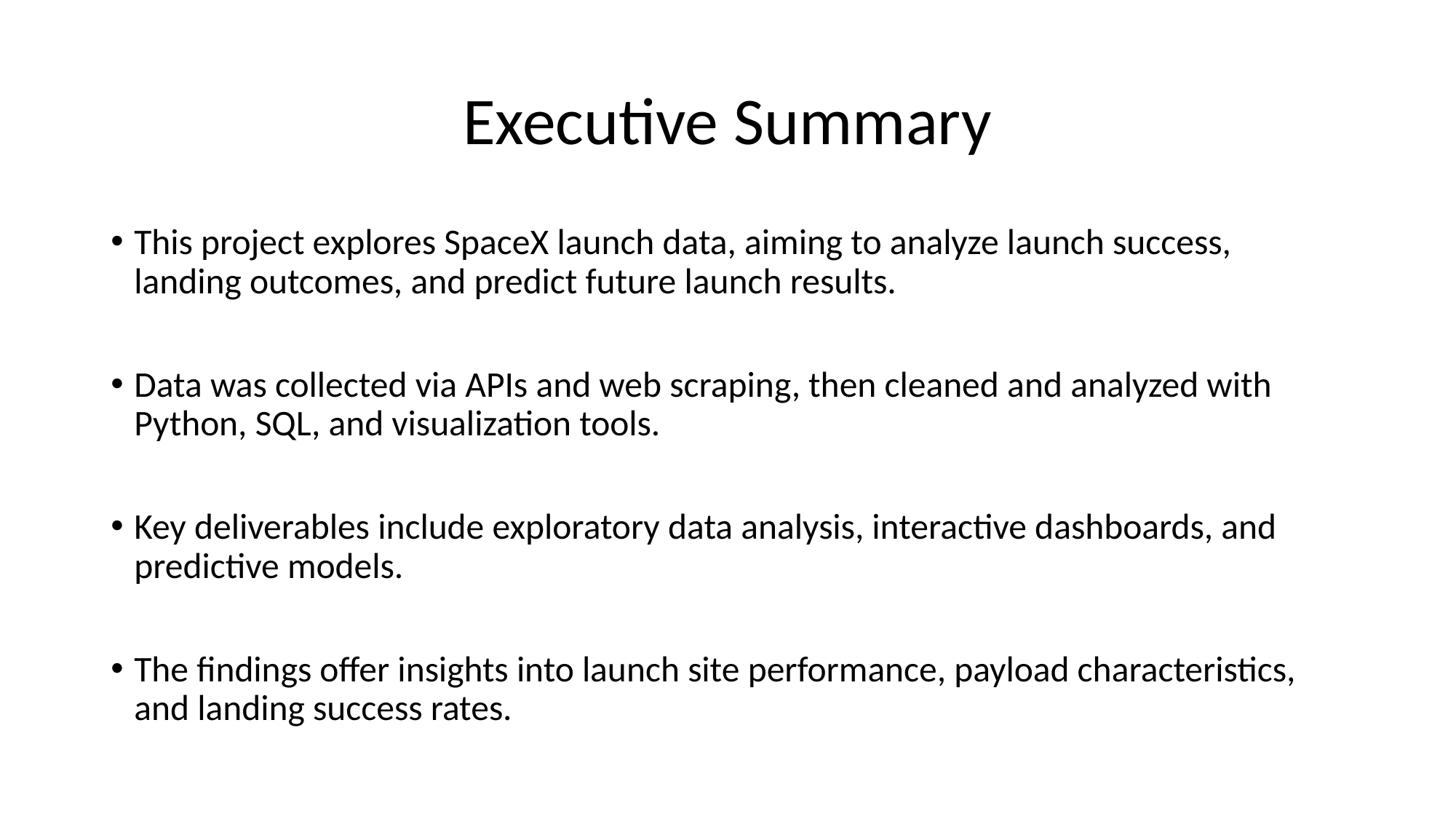

# Executive Summary
This project explores SpaceX launch data, aiming to analyze launch success, landing outcomes, and predict future launch results.

Data was collected via APIs and web scraping, then cleaned and analyzed with Python, SQL, and visualization tools.

Key deliverables include exploratory data analysis, interactive dashboards, and predictive models.

The findings offer insights into launch site performance, payload characteristics, and landing success rates.